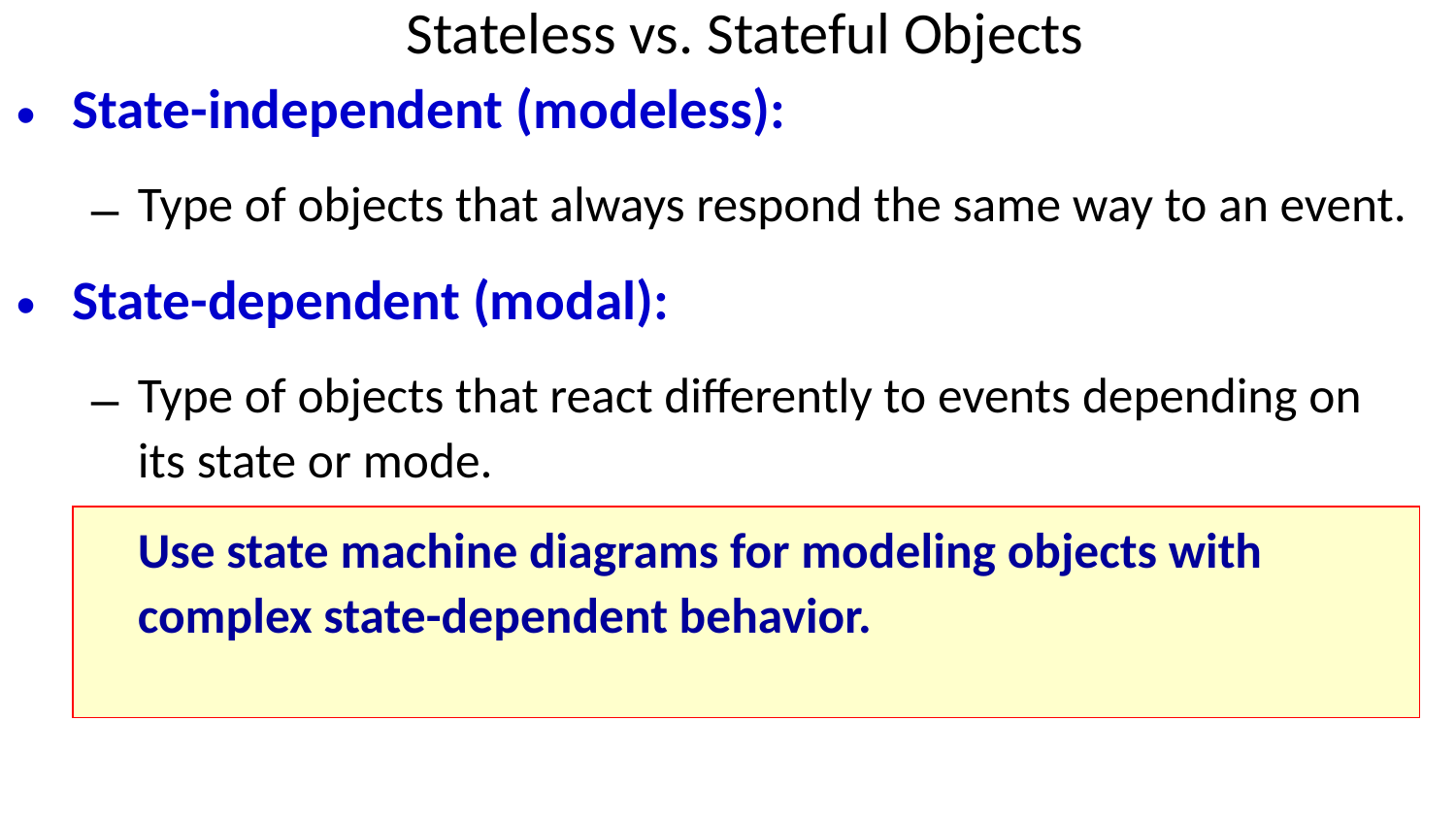

# Stateless vs. Stateful Objects
State-independent (modeless):
Type of objects that always respond the same way to an event.
State-dependent (modal):
Type of objects that react differently to events depending on its state or mode.
	Use state machine diagrams for modeling objects with complex state-dependent behavior.